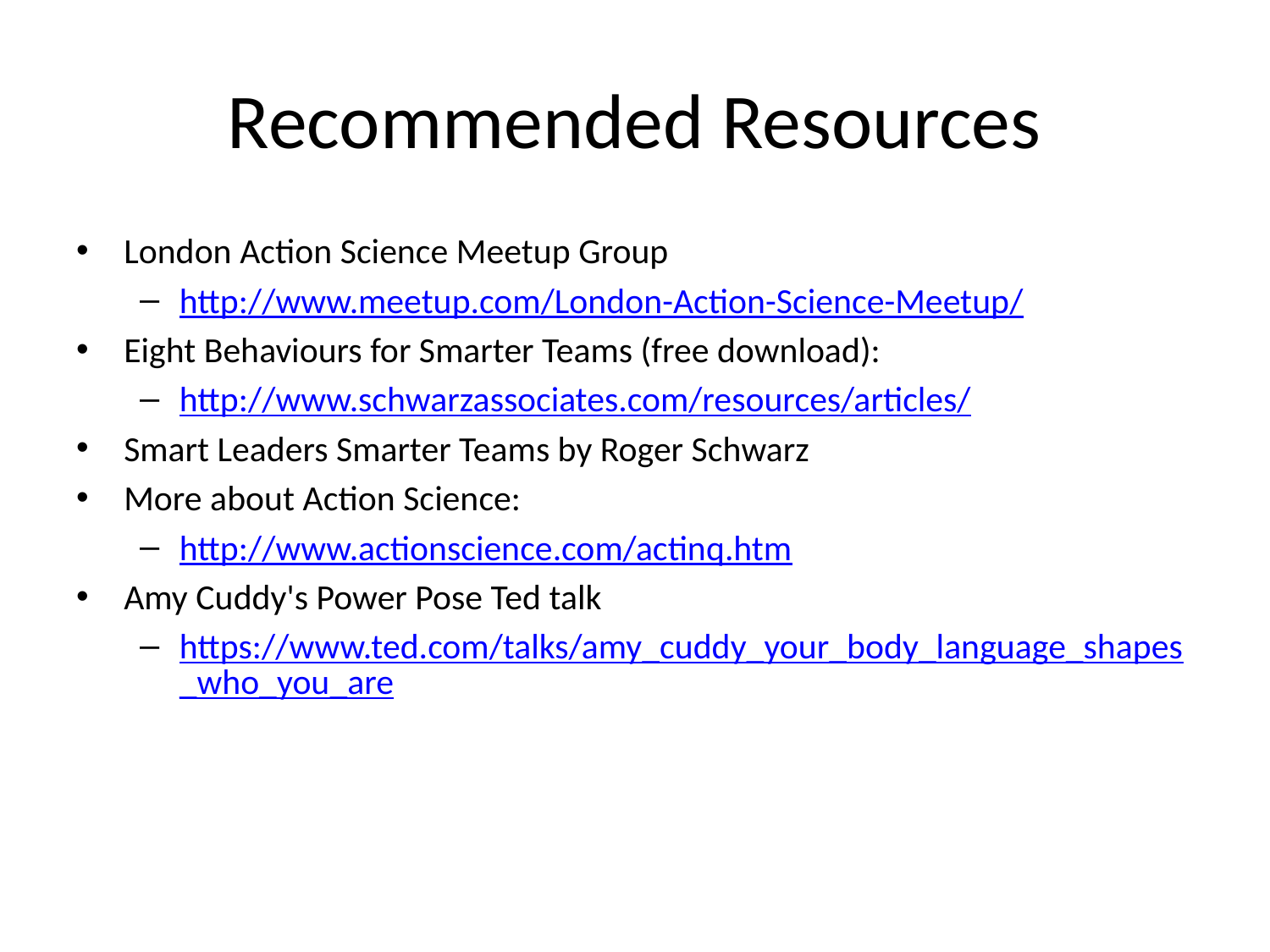

# Recommended Resources
London Action Science Meetup Group
http://www.meetup.com/London-Action-Science-Meetup/
Eight Behaviours for Smarter Teams (free download):
http://www.schwarzassociates.com/resources/articles/
Smart Leaders Smarter Teams by Roger Schwarz
More about Action Science:
http://www.actionscience.com/actinq.htm
Amy Cuddy's Power Pose Ted talk
https://www.ted.com/talks/amy_cuddy_your_body_language_shapes_who_you_are